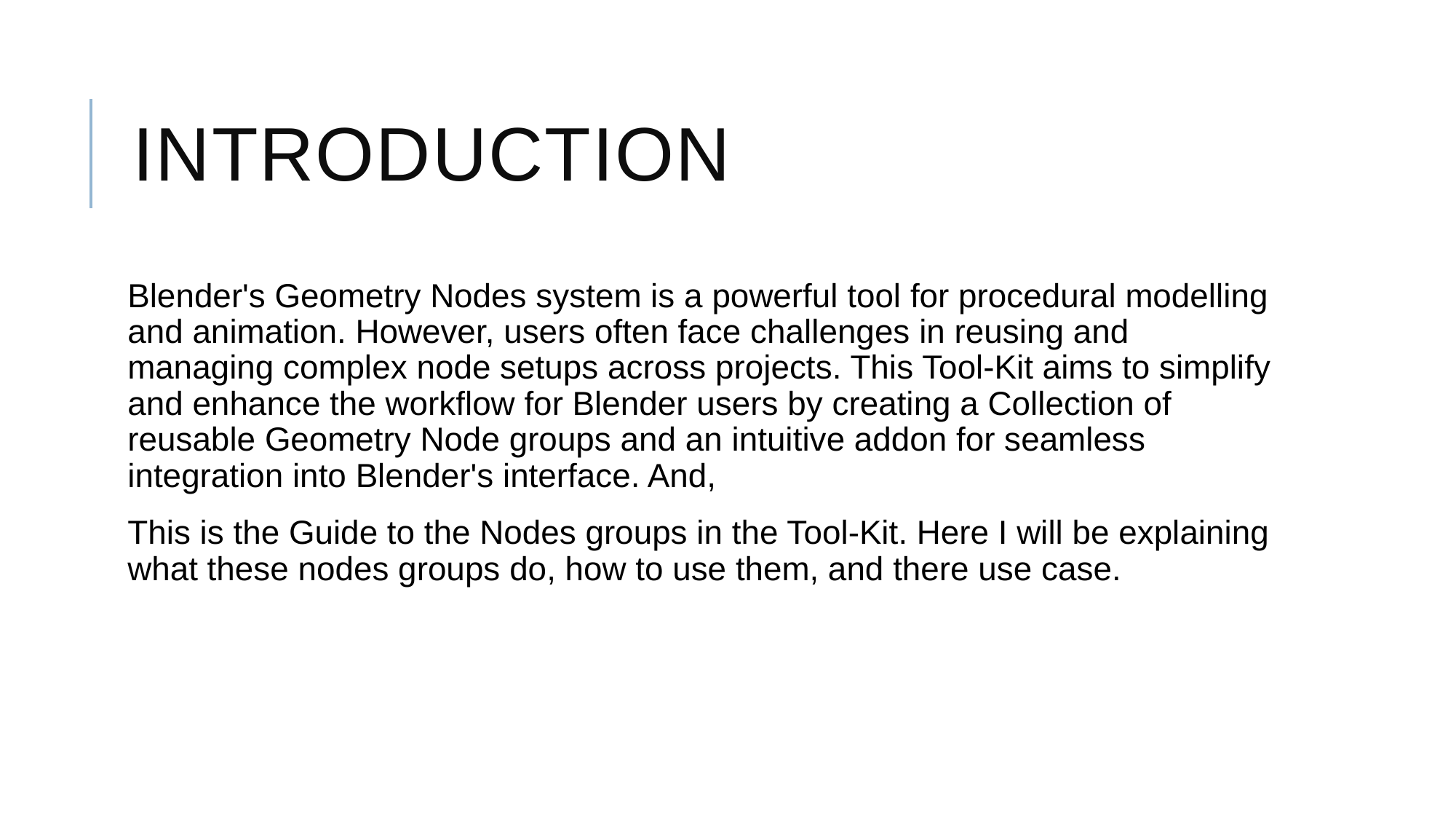

# Introduction
Blender's Geometry Nodes system is a powerful tool for procedural modelling and animation. However, users often face challenges in reusing and managing complex node setups across projects. This Tool-Kit aims to simplify and enhance the workflow for Blender users by creating a Collection of reusable Geometry Node groups and an intuitive addon for seamless integration into Blender's interface. And,
This is the Guide to the Nodes groups in the Tool-Kit. Here I will be explaining what these nodes groups do, how to use them, and there use case.